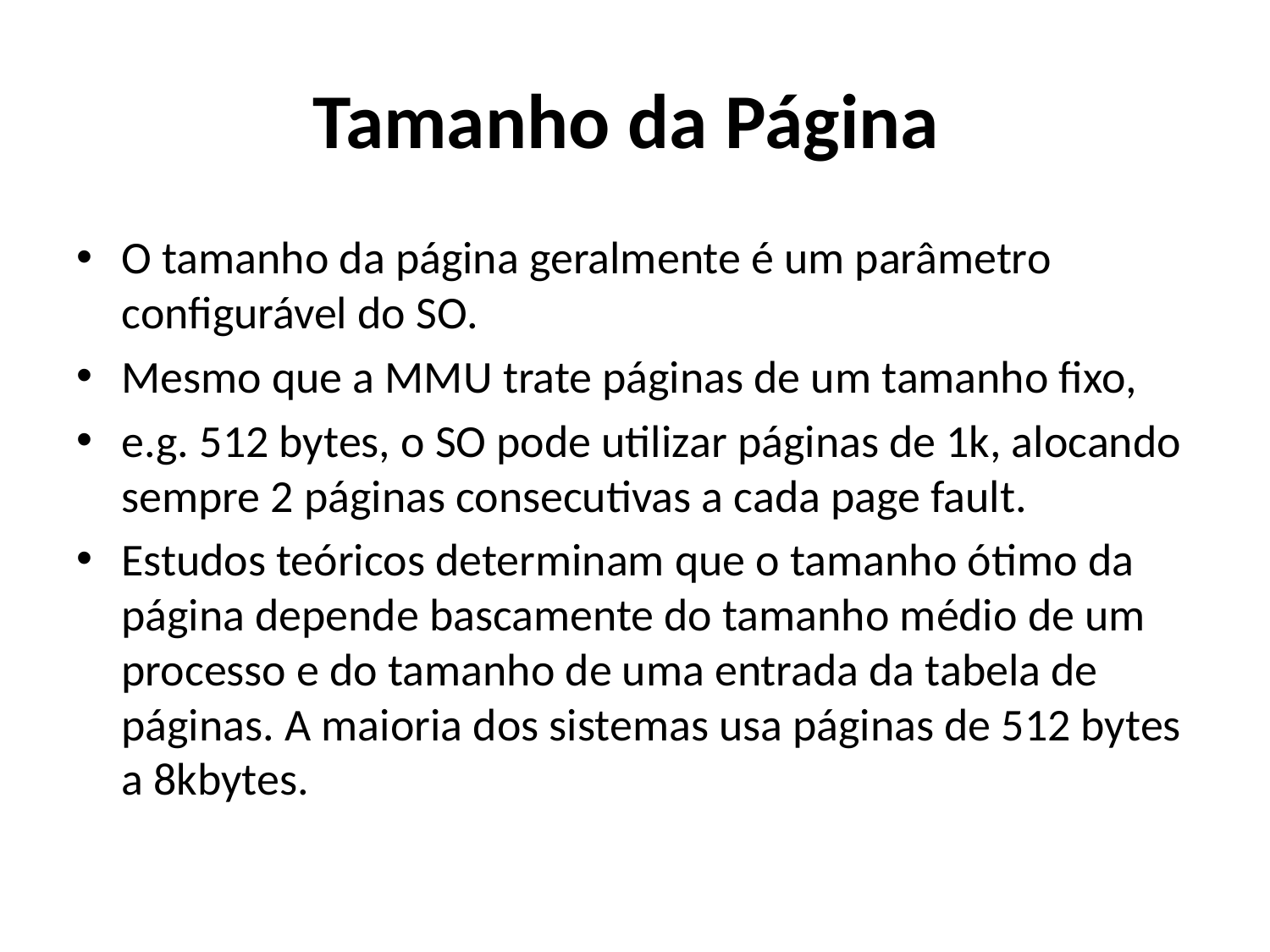

# Tamanho da Página
O tamanho da página geralmente é um parâmetro configurável do SO.
Mesmo que a MMU trate páginas de um tamanho fixo,
e.g. 512 bytes, o SO pode utilizar páginas de 1k, alocando sempre 2 páginas consecutivas a cada page fault.
Estudos teóricos determinam que o tamanho ótimo da página depende bascamente do tamanho médio de um processo e do tamanho de uma entrada da tabela de páginas. A maioria dos sistemas usa páginas de 512 bytes a 8kbytes.